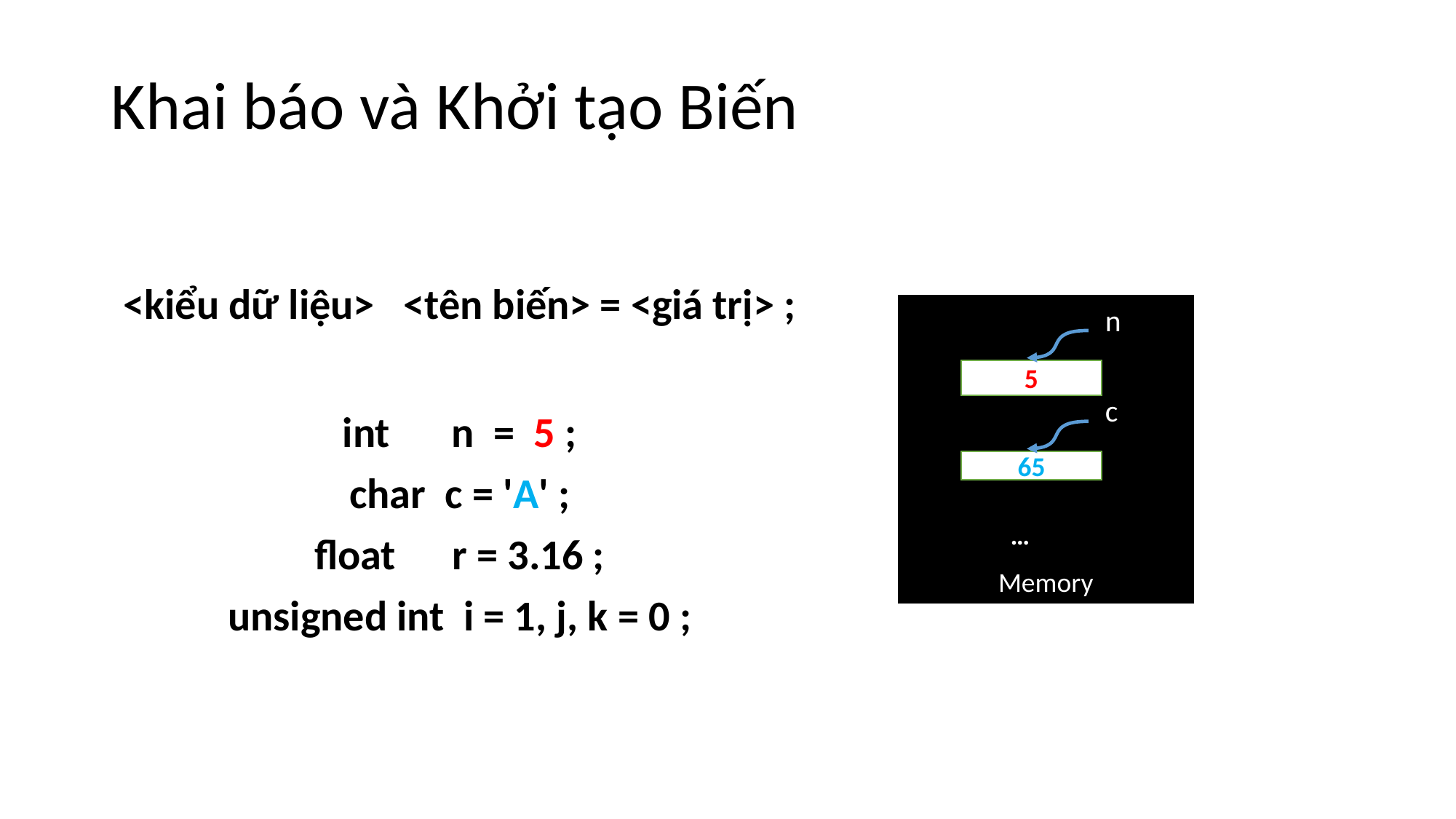

# Khai báo và Khởi tạo Biến

<kiểu dữ liệu>   <tên biến> = <giá trị> ;

int	n  =  5 ;
char  c = 'A' ;
float	   r = 3.16 ;
unsigned int  i = 1, j, k = 0 ;
Memory
n
5
c
65
…